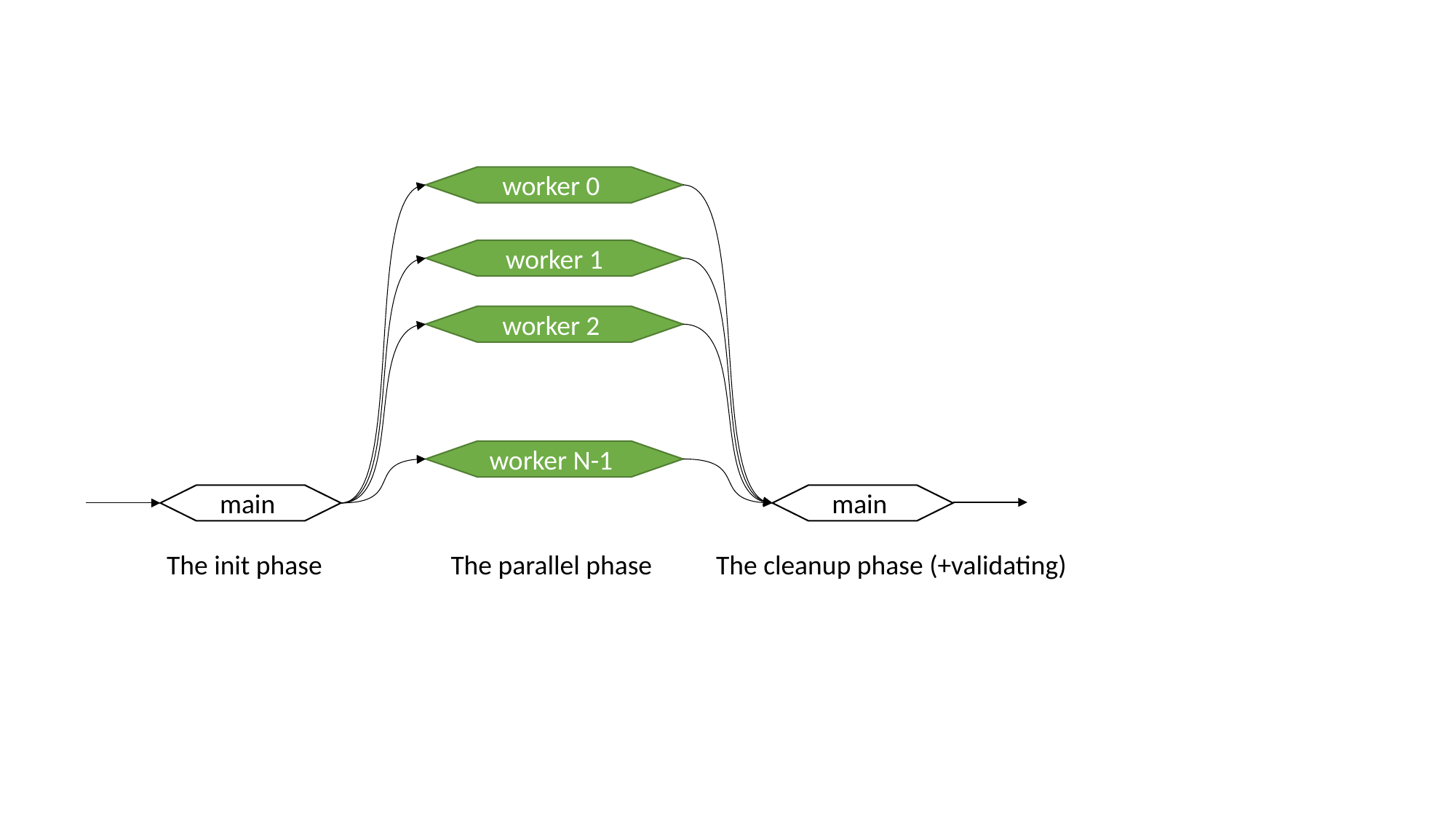

worker 0
worker 1
worker 2
worker N-1
main
main
The init phase
The parallel phase
The cleanup phase (+validating)